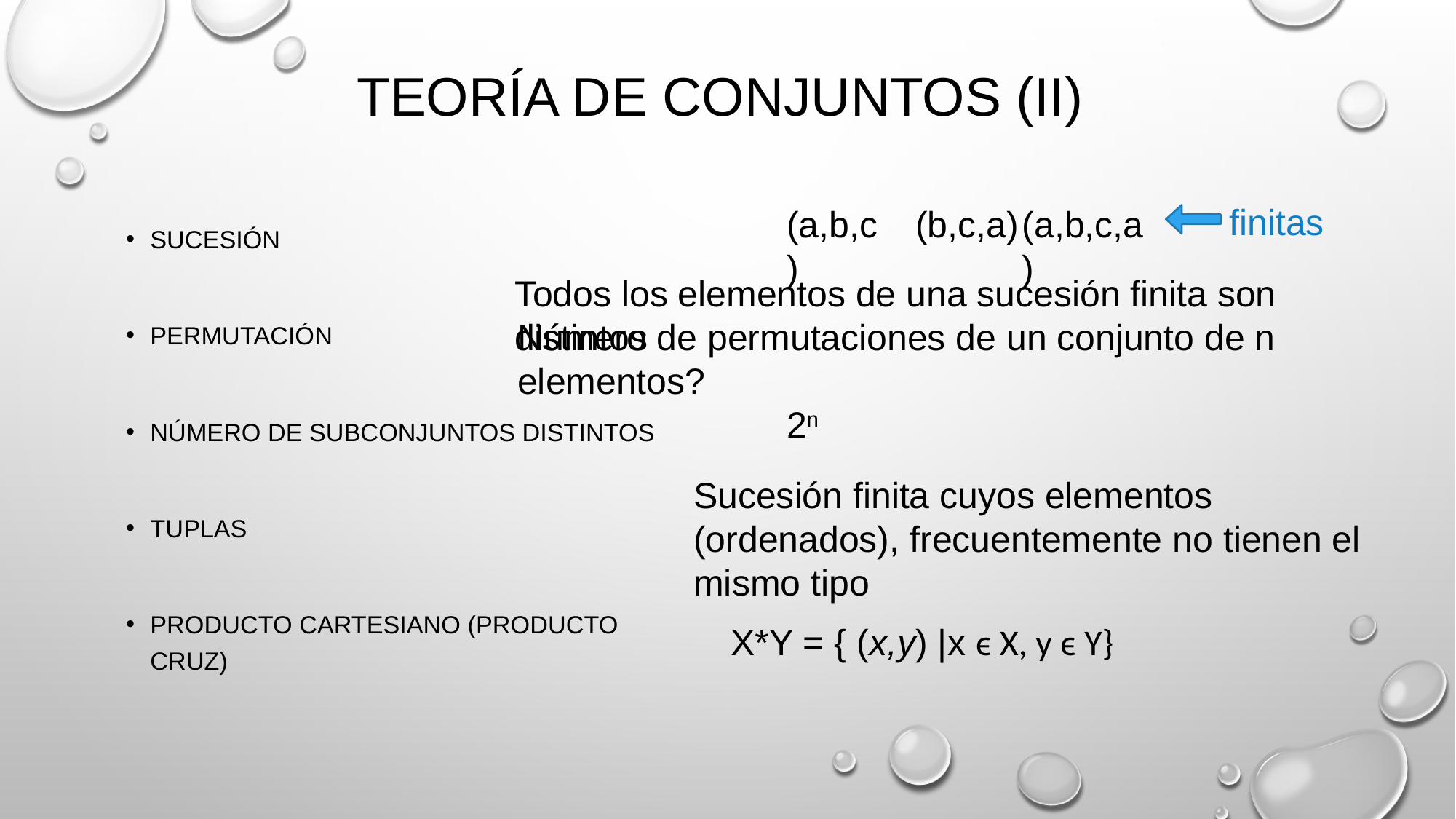

# Teoría de Conjuntos (II)
finitas

(b,c,a)
(a,b,c,a)
(a,b,c)
Sucesión

Permutación

Número de subconjuntos Distintos

Tuplas

Producto cartesiano (Producto cruz)

Todos los elementos de una sucesión finita son distintos
Número de permutaciones de un conjunto de n elementos?
2n
Sucesión finita cuyos elementos (ordenados), frecuentemente no tienen el mismo tipo
X*Y = { (x,y) |x ϵ X, y ϵ Y}